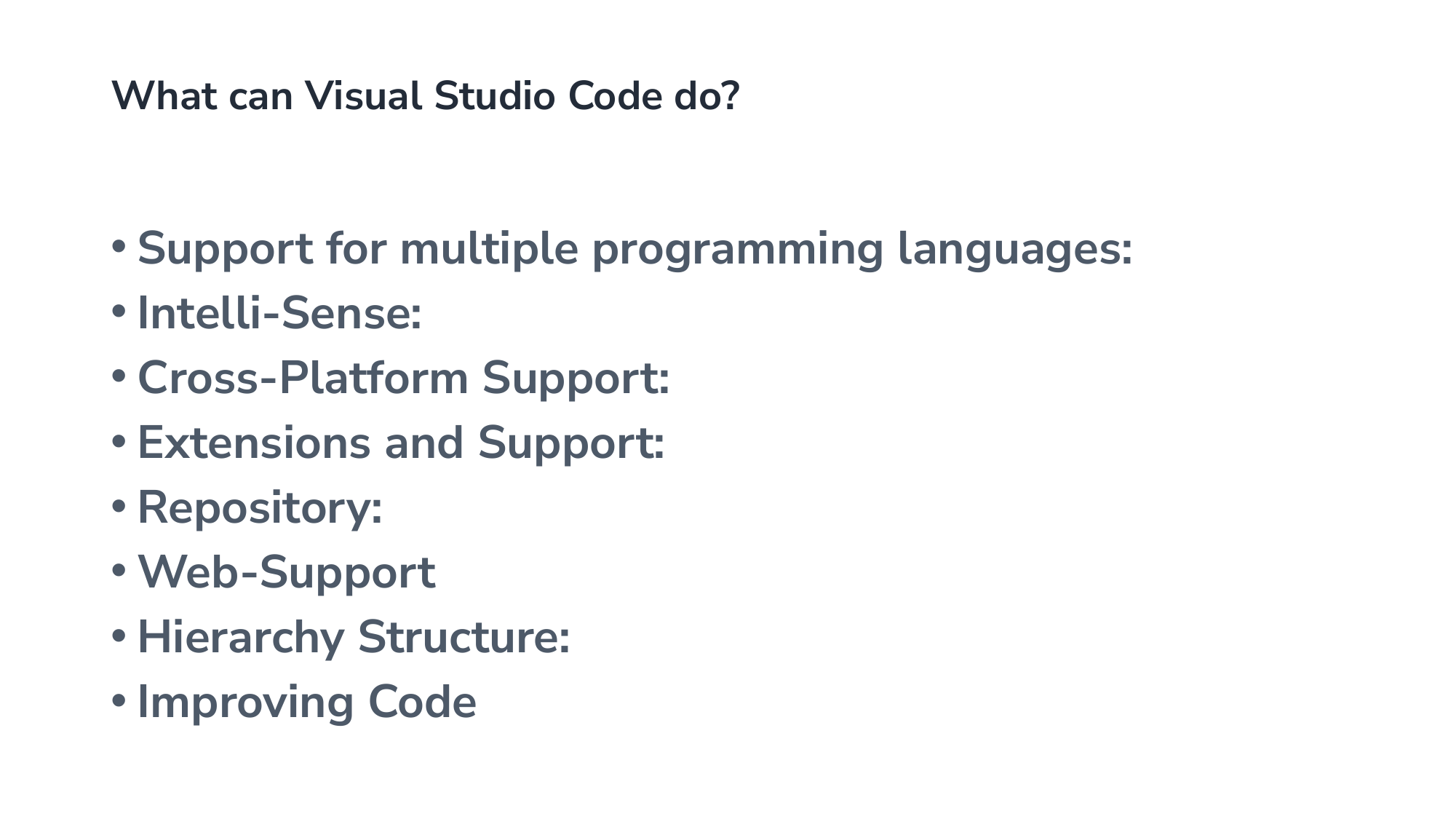

# What can Visual Studio Code do?
Support for multiple programming languages:
Intelli-Sense:
Cross-Platform Support:
Extensions and Support:
Repository:
Web-Support
Hierarchy Structure:
Improving Code